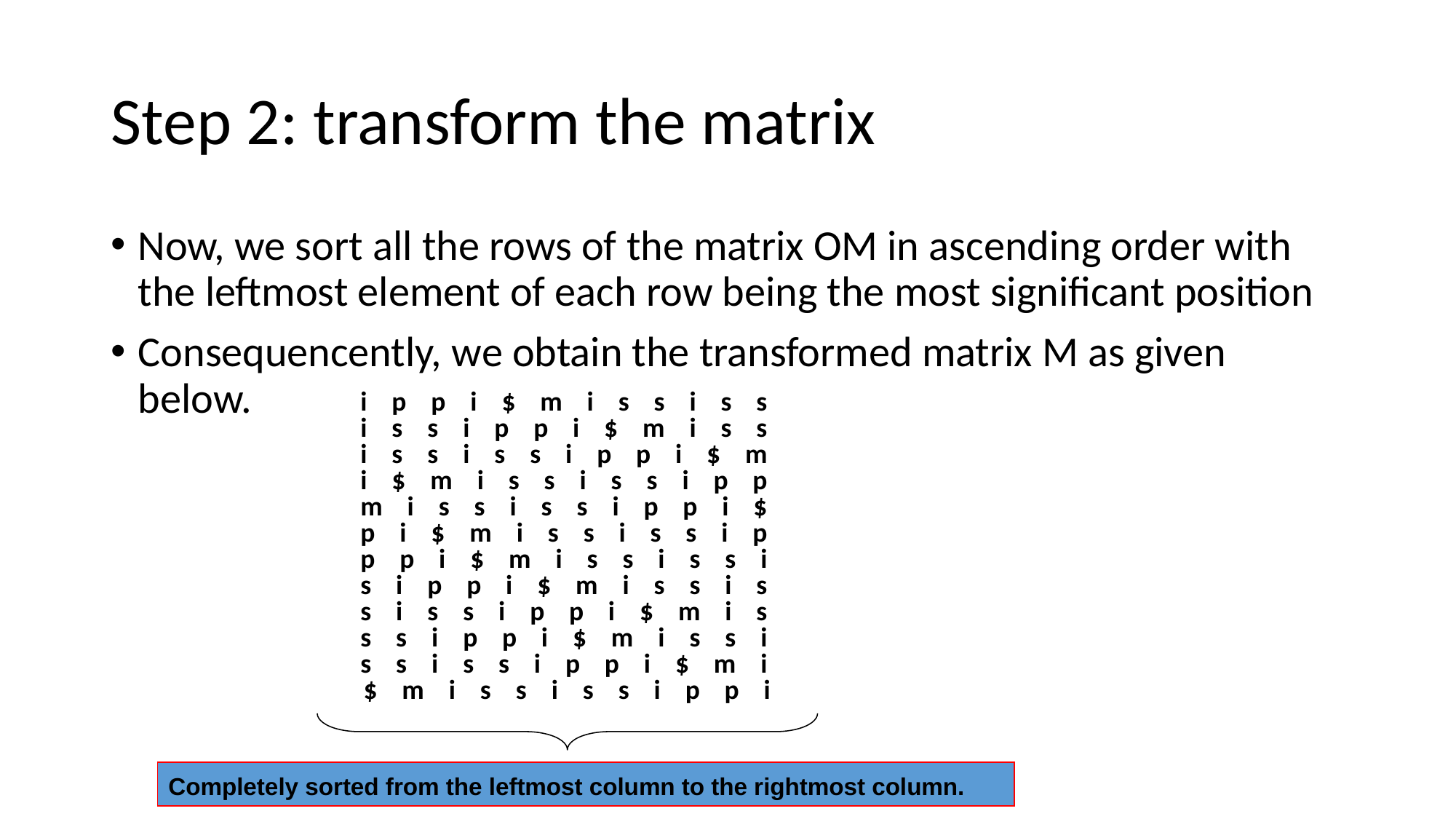

# Step 2: transform the matrix
Now, we sort all the rows of the matrix OM in ascending order with the leftmost element of each row being the most significant position
Consequencently, we obtain the transformed matrix M as given below.
i    p    p    i    $    m    i    s    s    i    s    s
i    s    s    i    p    p    i    $    m    i    s    s
i    s    s    i    s    s    i    p    p    i    $    m
i    $    m    i    s    s    i    s    s    i    p    p
m    i    s    s    i    s    s    i    p    p    i    $
p    i    $    m    i    s    s    i    s    s    i    p
p    p    i    $    m    i    s    s    i    s    s    i
s    i    p    p    i    $    m    i    s    s    i    s
s    i    s    s    i    p    p    i    $    m    i    s
s    s    i    p    p    i    $    m    i    s    s    i
s    s    i    s    s    i    p    p    i    $    m    i
$    m    i    s    s    i    s    s    i    p    p    i

Completely sorted from the leftmost column to the rightmost column.